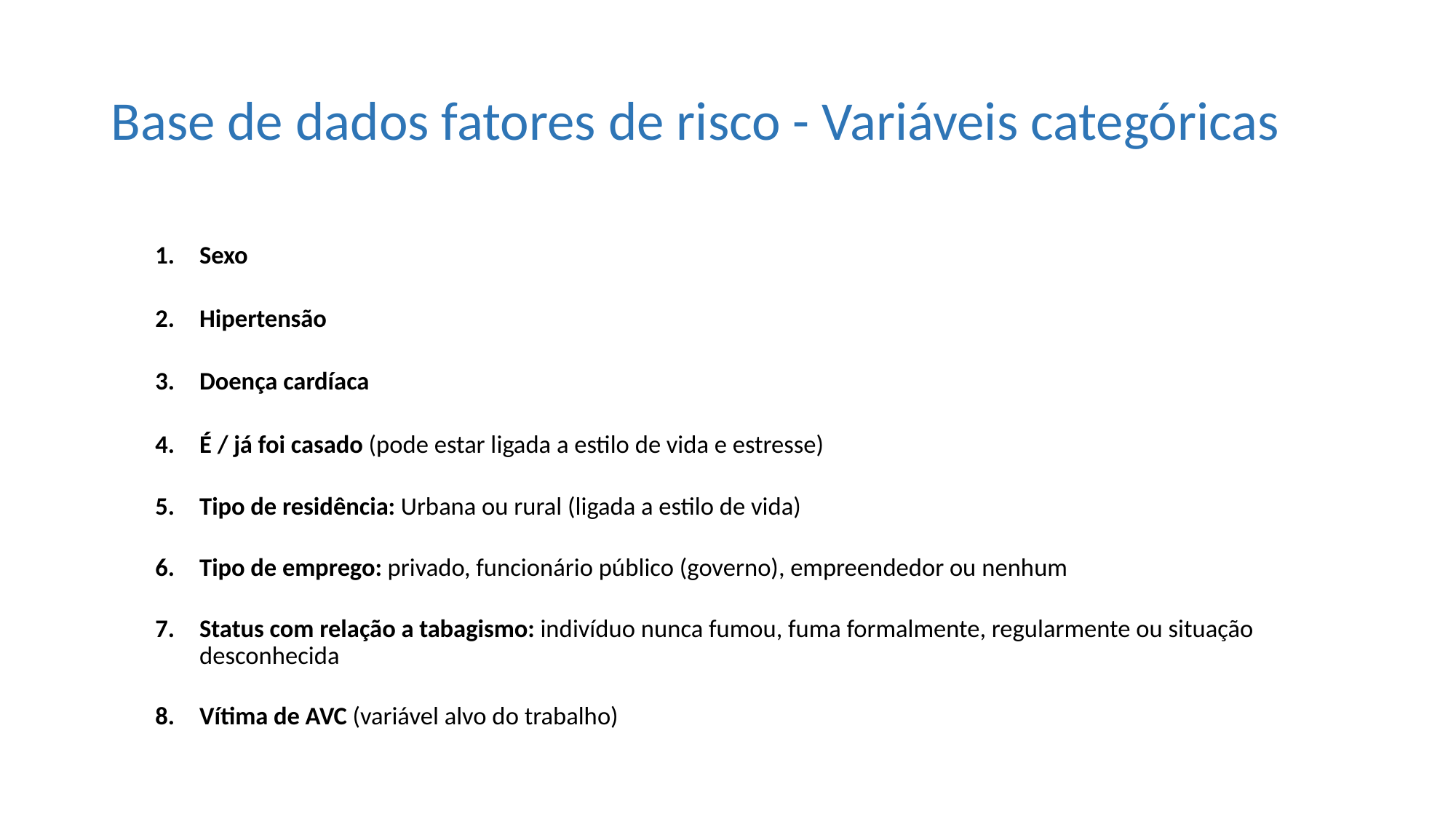

# Base de dados fatores de risco - Variáveis categóricas

Sexo

Hipertensão

Doença cardíaca

É / já foi casado (pode estar ligada a estilo de vida e estresse)

Tipo de residência: Urbana ou rural (ligada a estilo de vida)

Tipo de emprego: privado, funcionário público (governo), empreendedor ou nenhum

Status com relação a tabagismo: indivíduo nunca fumou, fuma formalmente, regularmente ou situação desconhecida

Vítima de AVC (variável alvo do trabalho)